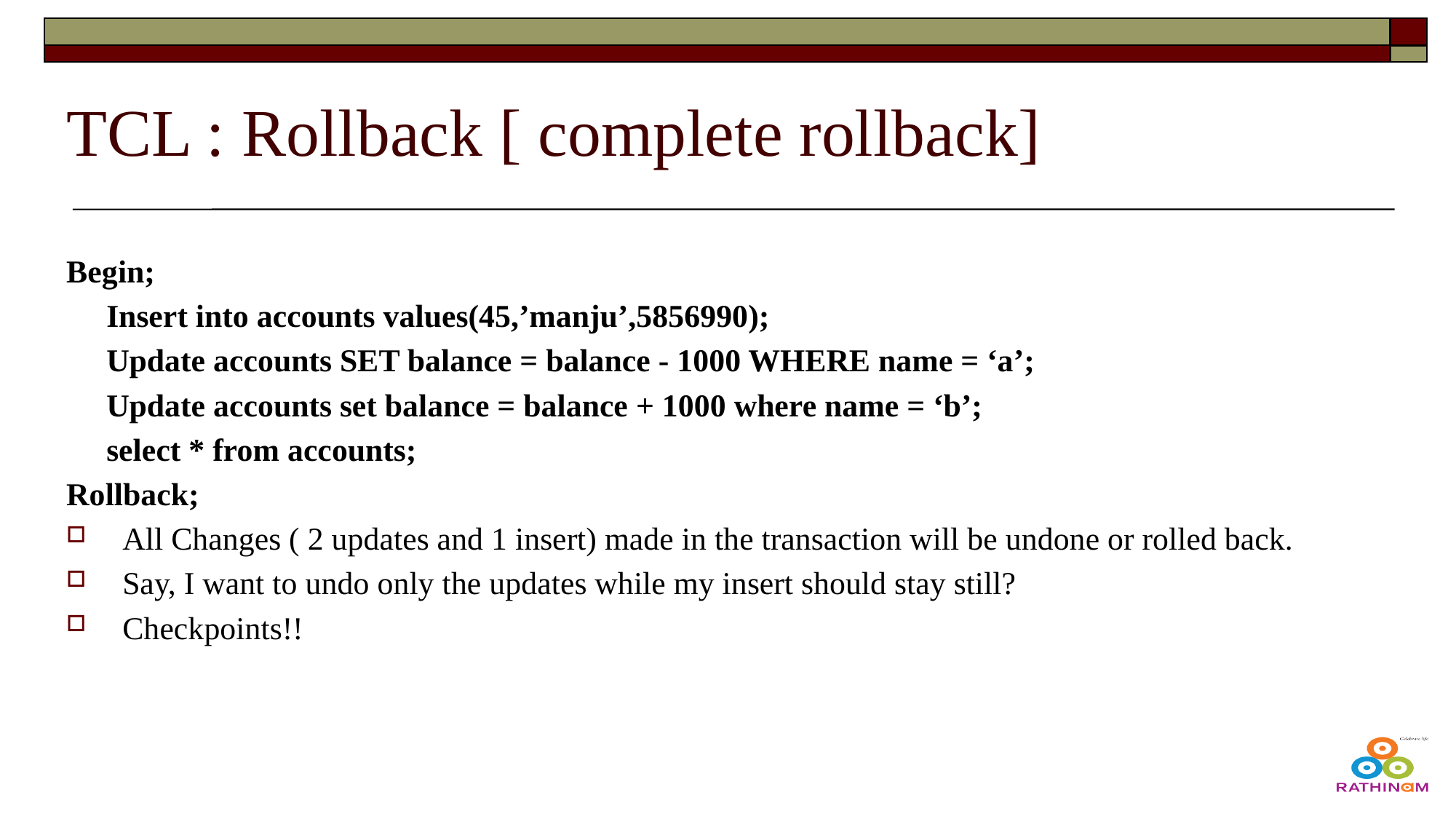

# TCL : Rollback [ complete rollback]
Begin;
     Insert into accounts values(45,’manju’,5856990);
     Update accounts SET balance = balance - 1000 WHERE name = ‘a’;
     Update accounts set balance = balance + 1000 where name = ‘b’;
     select * from accounts;
Rollback;
All Changes ( 2 updates and 1 insert) made in the transaction will be undone or rolled back.
Say, I want to undo only the updates while my insert should stay still?
Checkpoints!!